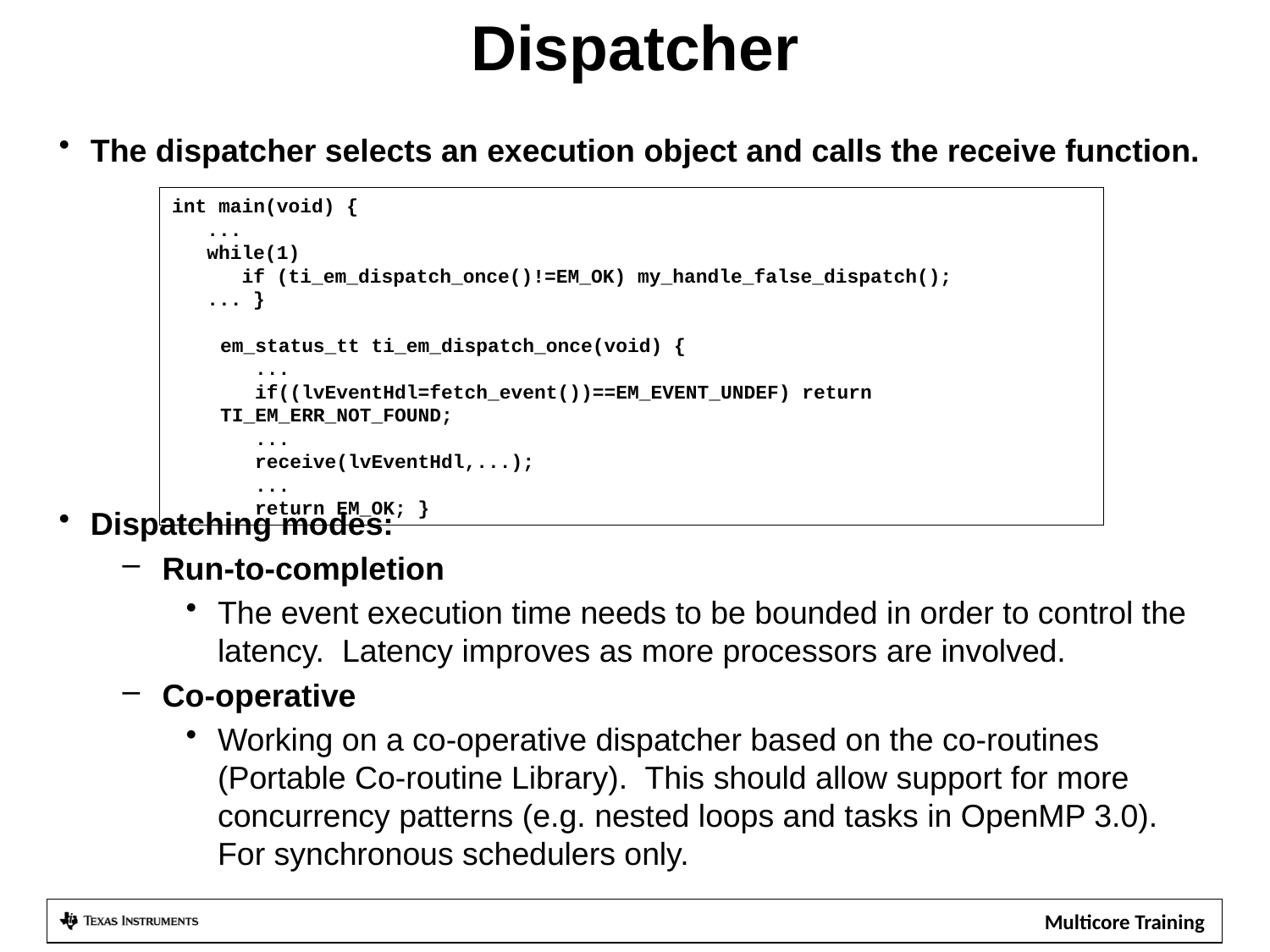

# Dispatcher
The dispatcher selects an execution object and calls the receive function.

Dispatching modes:
Run-to-completion
The event execution time needs to be bounded in order to control the latency.  Latency improves as more processors are involved.
Co-operative
Working on a co-operative dispatcher based on the co-routines (Portable Co-routine Library).  This should allow support for more concurrency patterns (e.g. nested loops and tasks in OpenMP 3.0).  For synchronous schedulers only.
int main(void) {
   ...
   while(1)
      if (ti_em_dispatch_once()!=EM_OK) my_handle_false_dispatch();
   ... }

em_status_tt ti_em_dispatch_once(void) {
   ...
   if((lvEventHdl=fetch_event())==EM_EVENT_UNDEF) return TI_EM_ERR_NOT_FOUND;
   ...
   receive(lvEventHdl,...);
   ...
   return EM_OK; }